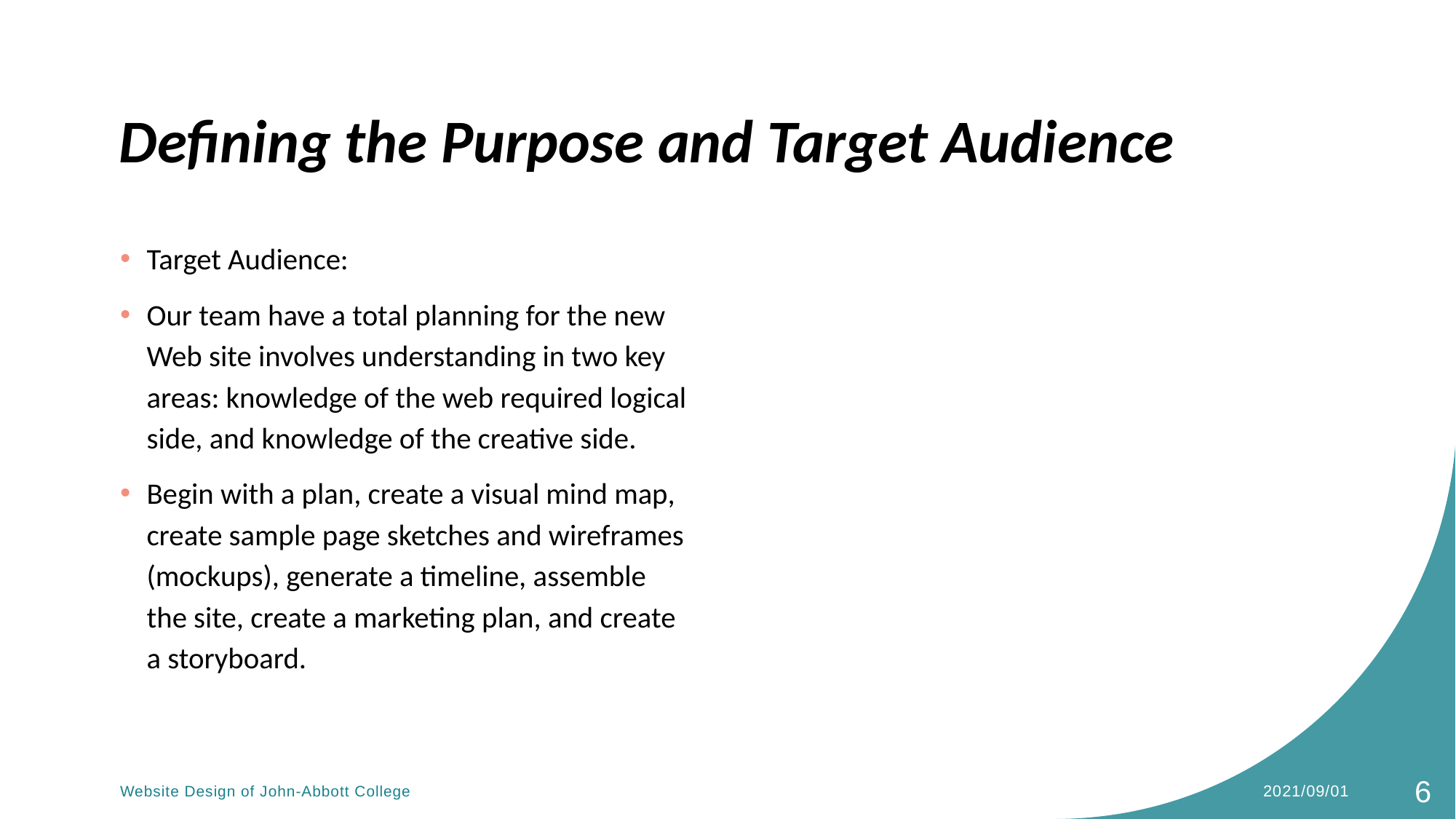

# Defining the Purpose and Target Audience
Target Audience:
Our team have a total planning for the new Web site involves understanding in two key areas: knowledge of the web required logical side, and knowledge of the creative side.
Begin with a plan, create a visual mind map, create sample page sketches and wireframes (mockups), generate a timeline, assemble the site, create a marketing plan, and create a storyboard.
2021/09/01
6
Website Design of John-Abbott College